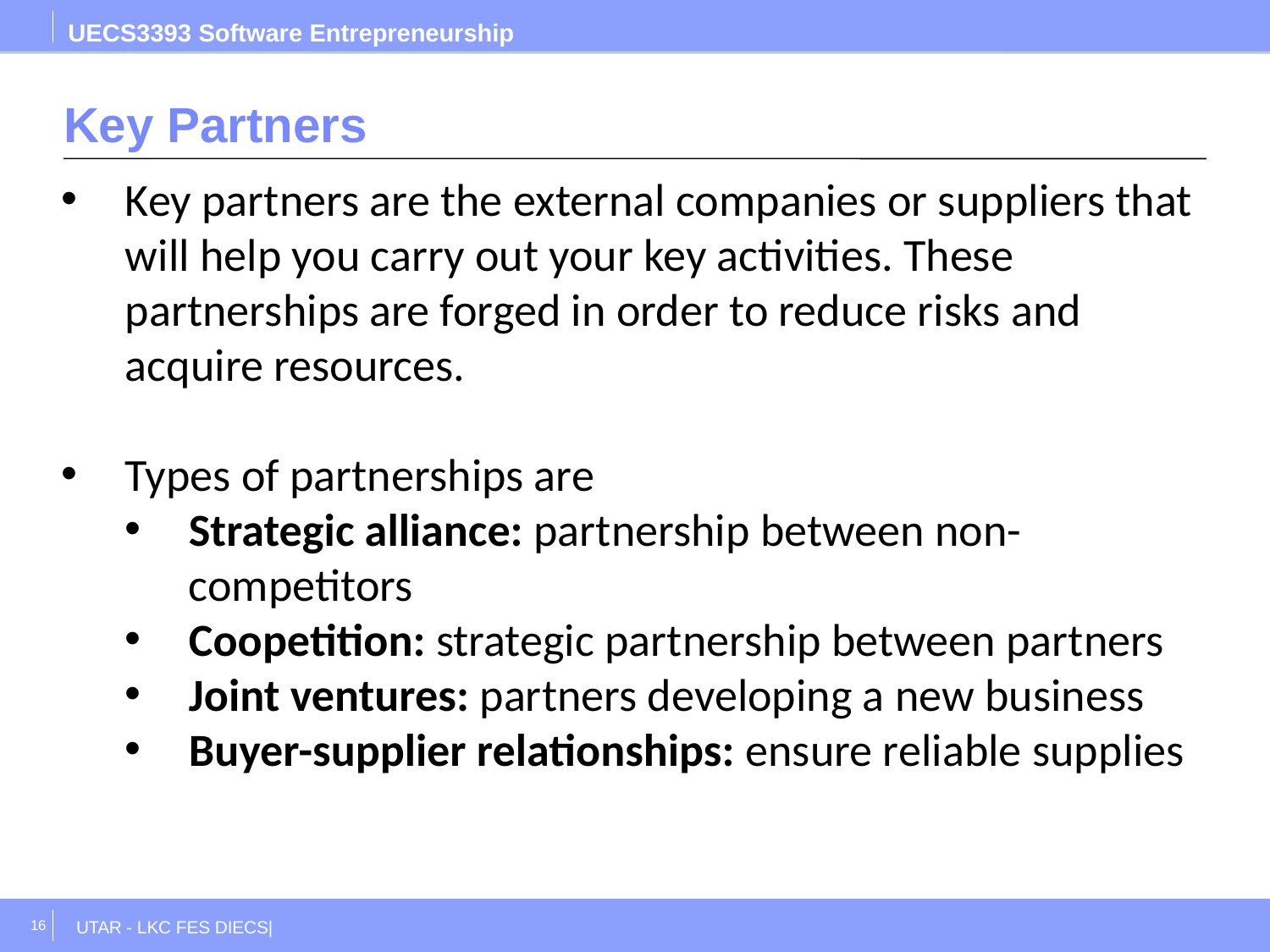

UECS3393 Software Entrepreneurship
# Key Partners

Key partners are the external companies or suppliers that will help you carry out your key activities. These partnerships are forged in order to reduce risks and acquire resources.

Types of partnerships are
Strategic alliance: partnership between non-competitors
Coopetition: strategic partnership between partners
Joint ventures: partners developing a new business
Buyer-supplier relationships: ensure reliable supplies

16
UTAR - LKC FES DIECS|